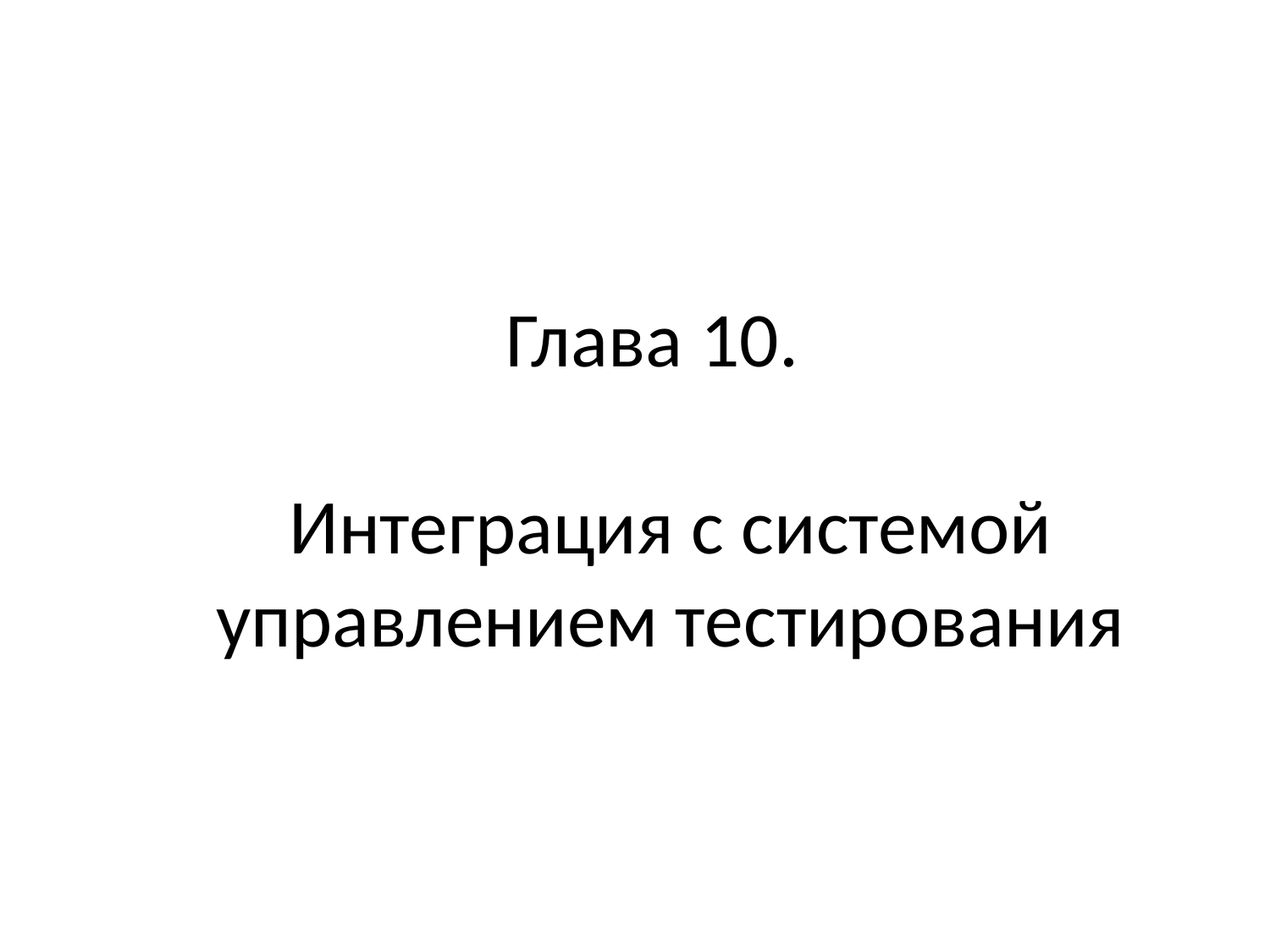

# Глава 10. Интеграция с системой управлением тестирования
125